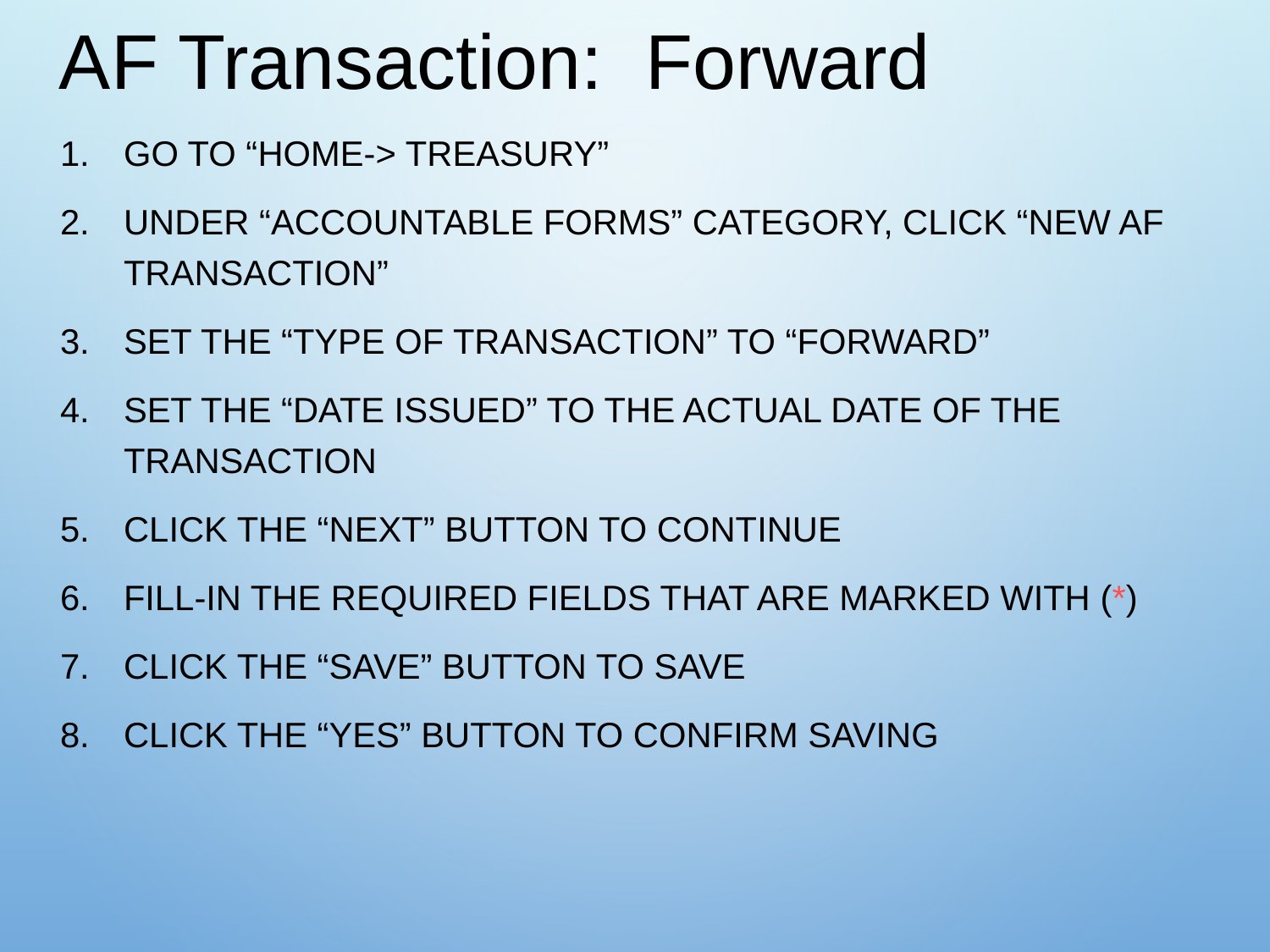

AF Transaction:  Forward
Go to “Home-> Treasury”
Under “Accountable Forms” category, click “New AF Transaction”
Set the “Type of Transaction” to “FORWARD”
Set the “Date Issued” to the actual date of the transaction
Click the “Next” button to continue
Fill-in the required fields that are marked with (*)
Click the “Save” button to save
Click the “Yes” button to confirm saving